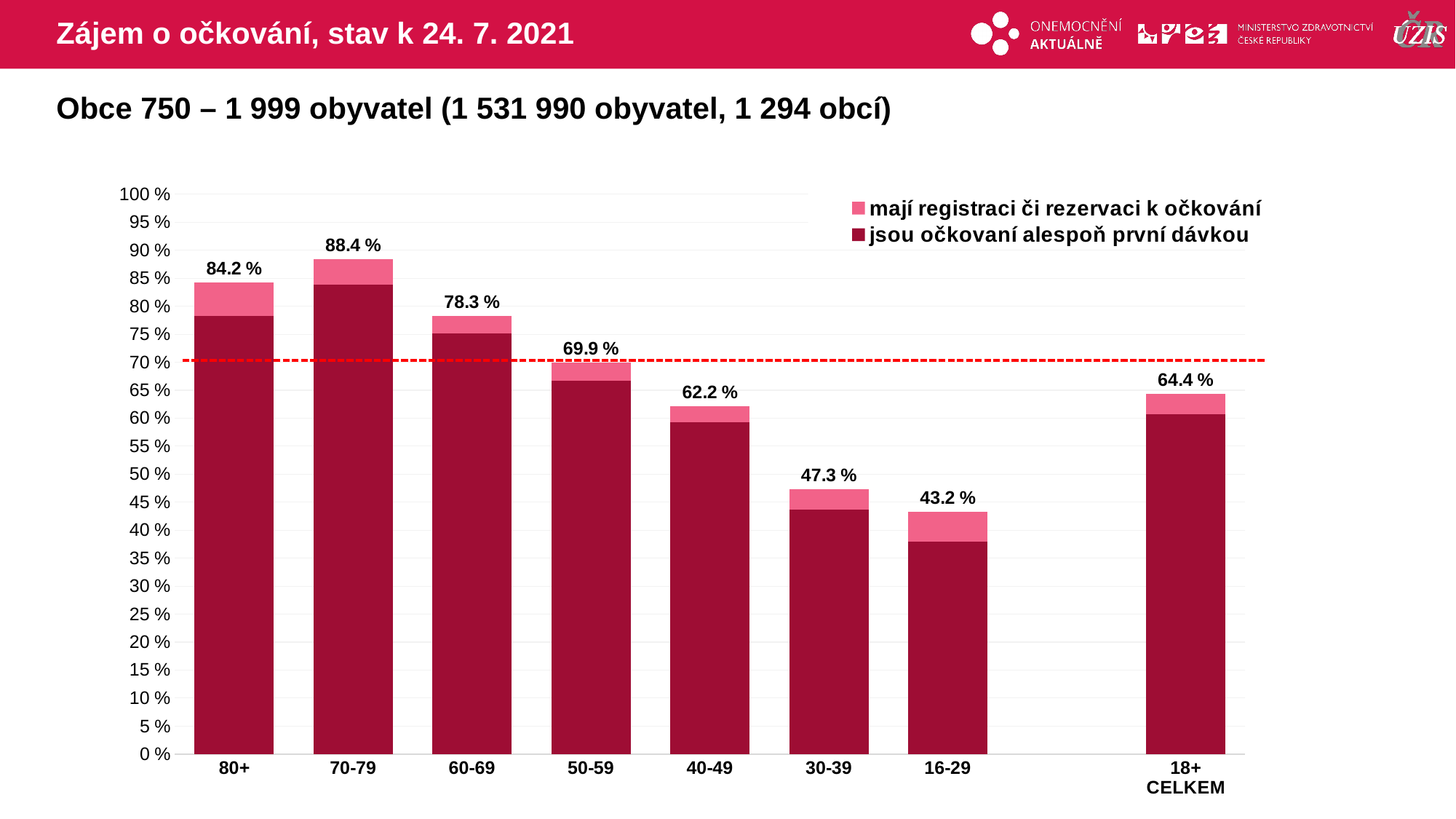

# Zájem o očkování, stav k 24. 7. 2021
Obce 750 – 1 999 obyvatel (1 531 990 obyvatel, 1 294 obcí)

### Chart

| Category | mají registraci či rezervaci k očkování | jsou očkovaní alespoň první dávkou |
|---|---|---|
| 80+ | 84.22407 | 78.2419653 |
| 70-79 | 88.35597 | 83.8482452 |
| 60-69 | 78.26757 | 75.088839 |
| 50-59 | 69.94149 | 66.7280408 |
| 40-49 | 62.16083 | 59.2310285 |
| 30-39 | 47.29553 | 43.6903972 |
| 16-29 | 43.2292 | 37.9603633 |
|  | None | None |
| 18+ CELKEM | 64.39404 | 60.673992 |